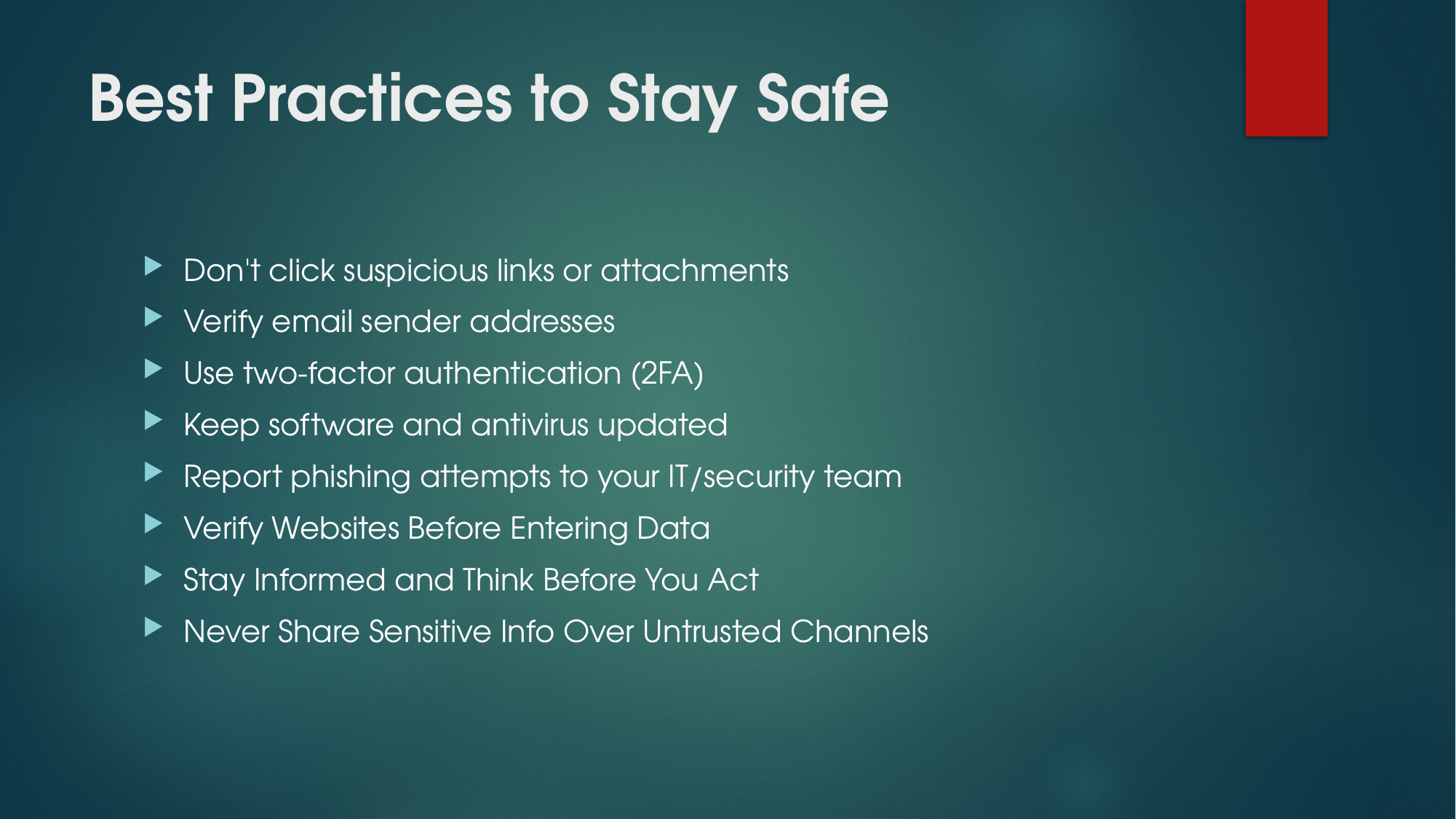

# Best Practices to Stay Safe
Don't click suspicious links or attachments
Verify email sender addresses
Use two-factor authentication (2FA)
Keep software and antivirus updated
Report phishing attempts to your IT/security team
Verify Websites Before Entering Data
Stay Informed and Think Before You Act
Never Share Sensitive Info Over Untrusted Channels